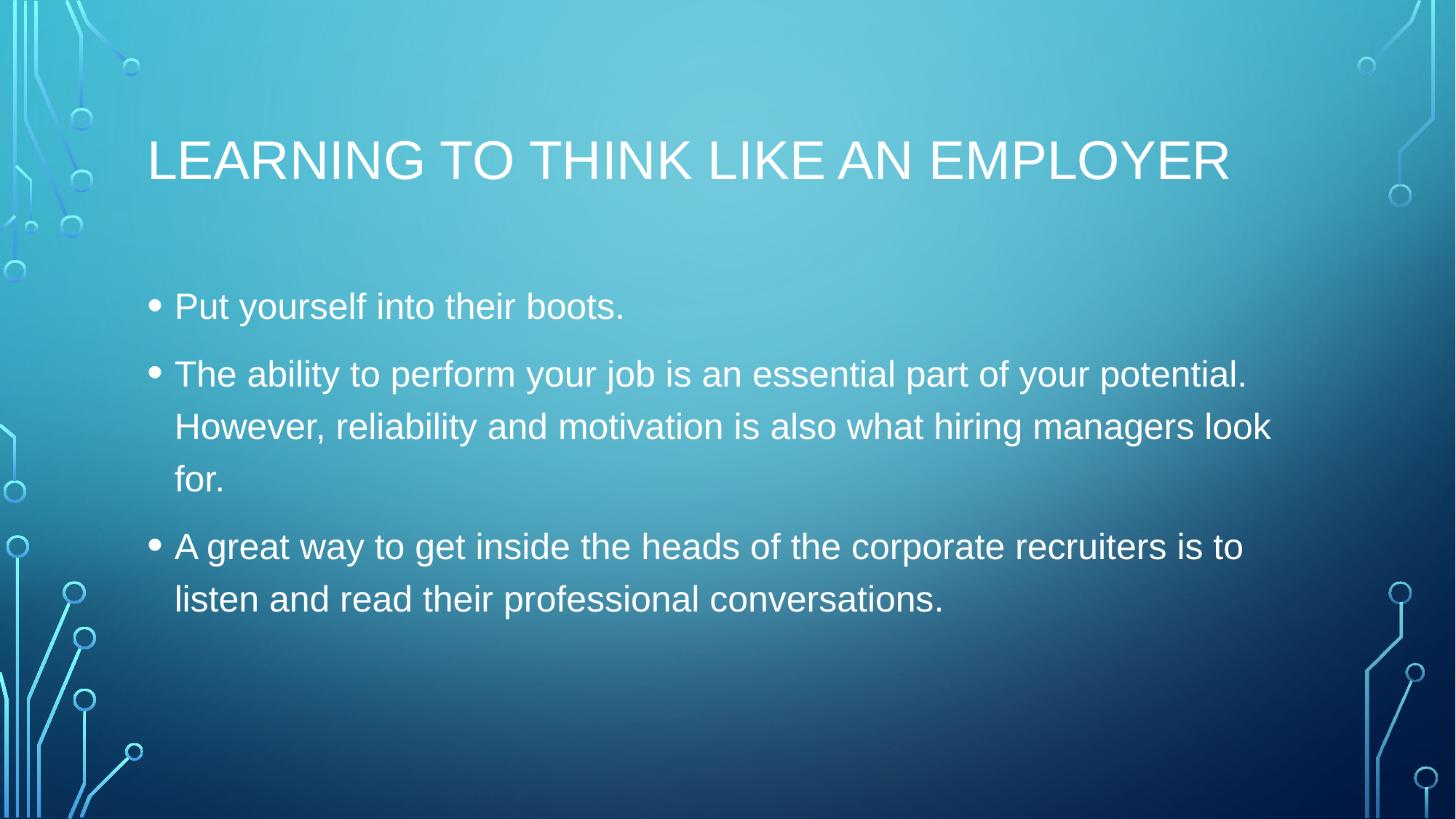

# Learning to think like an employer
Put yourself into their boots.
The ability to perform your job is an essential part of your potential. However, reliability and motivation is also what hiring managers look for.
A great way to get inside the heads of the corporate recruiters is to listen and read their professional conversations.